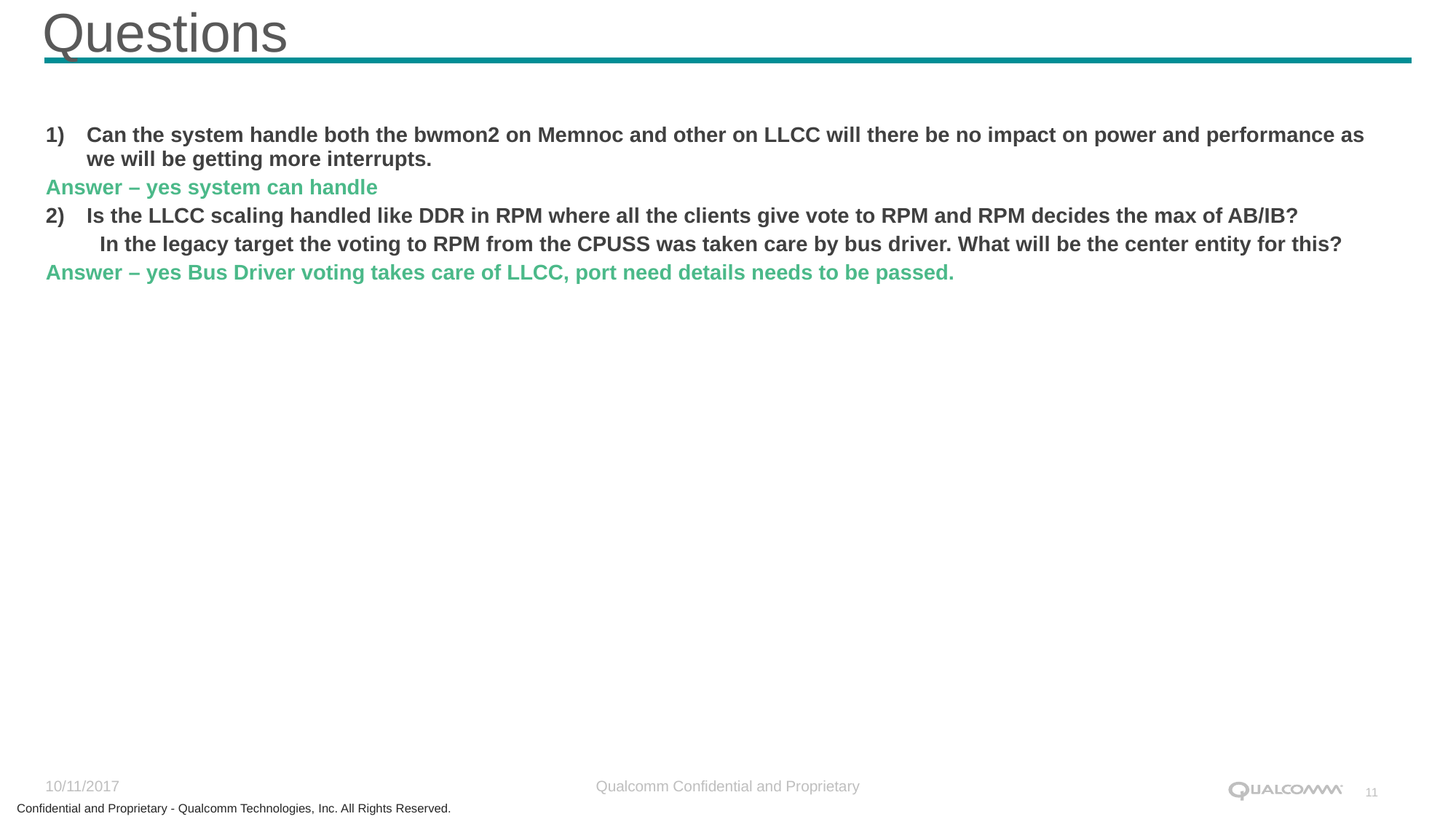

# Questions

Can the system handle both the bwmon2 on Memnoc and other on LLCC will there be no impact on power and performance as we will be getting more interrupts.
Answer – yes system can handle
Is the LLCC scaling handled like DDR in RPM where all the clients give vote to RPM and RPM decides the max of AB/IB?
         In the legacy target the voting to RPM from the CPUSS was taken care by bus driver. What will be the center entity for this?
Answer – yes Bus Driver voting takes care of LLCC, port need details needs to be passed.